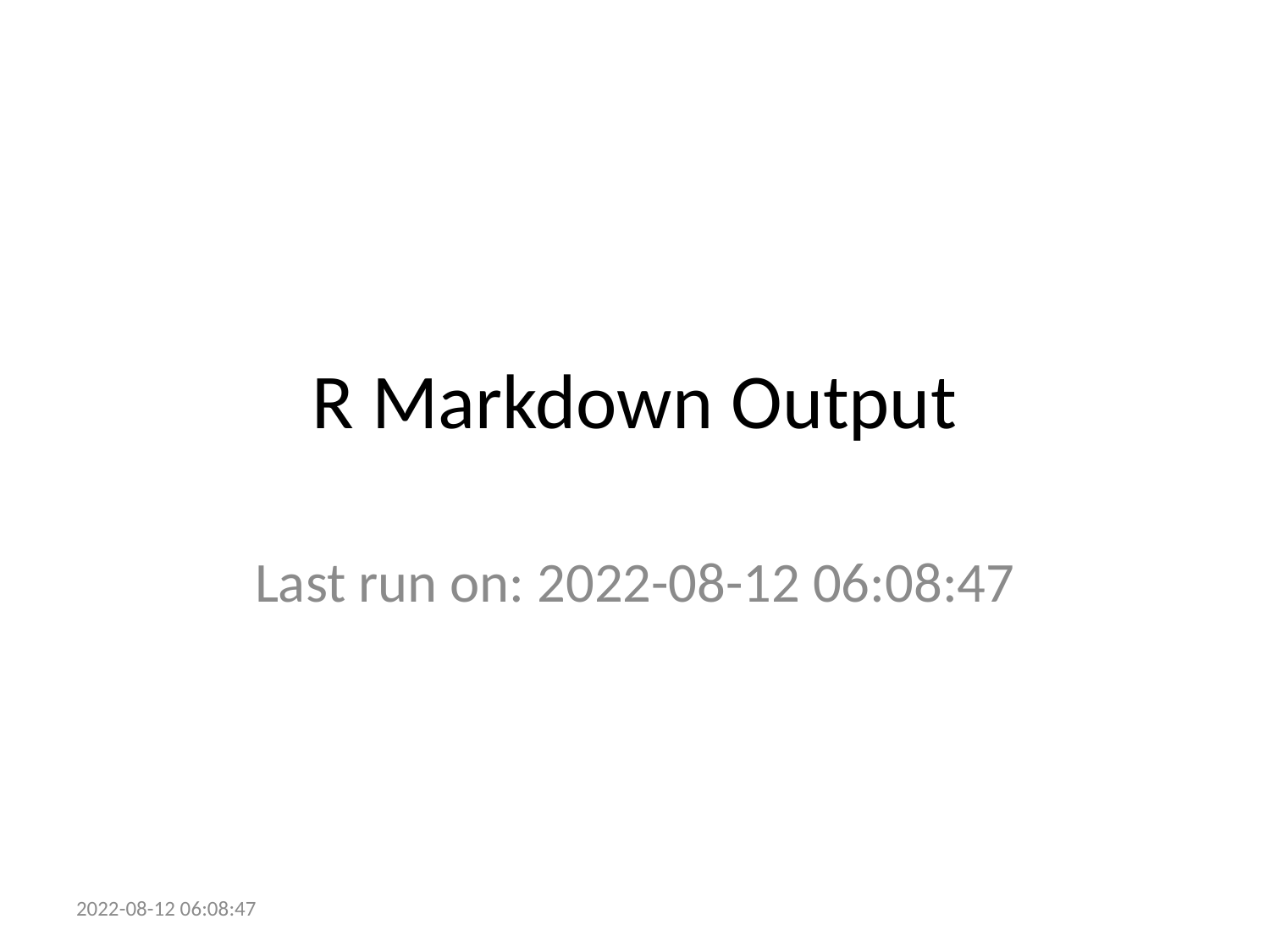

# R Markdown Output
Last run on: 2022-08-12 06:08:47
2022-08-12 06:08:47